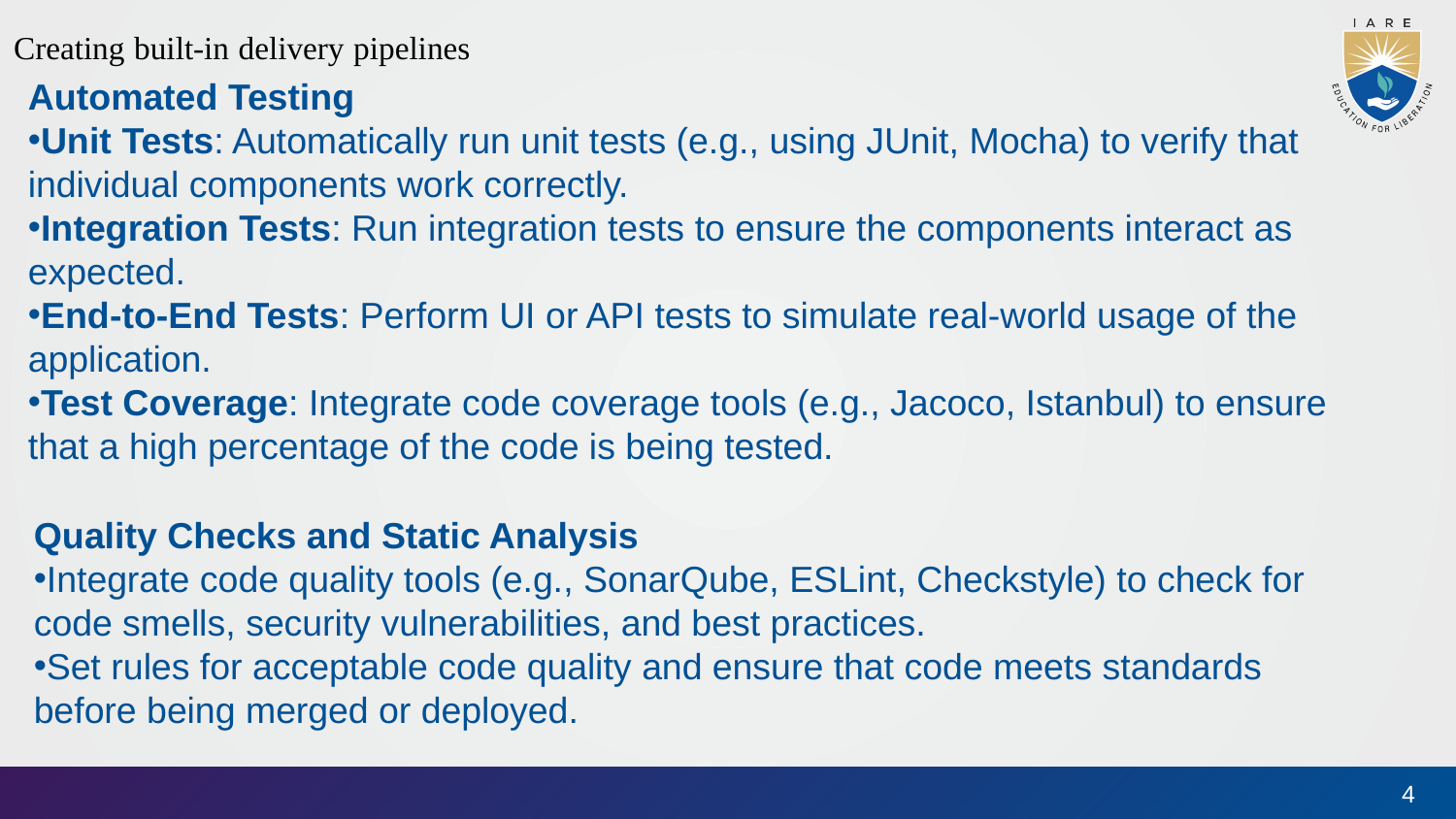

Creating built-in delivery pipelines
Automated Testing
Unit Tests: Automatically run unit tests (e.g., using JUnit, Mocha) to verify that individual components work correctly.
Integration Tests: Run integration tests to ensure the components interact as expected.
End-to-End Tests: Perform UI or API tests to simulate real-world usage of the application.
Test Coverage: Integrate code coverage tools (e.g., Jacoco, Istanbul) to ensure that a high percentage of the code is being tested.
Quality Checks and Static Analysis
Integrate code quality tools (e.g., SonarQube, ESLint, Checkstyle) to check for code smells, security vulnerabilities, and best practices.
Set rules for acceptable code quality and ensure that code meets standards before being merged or deployed.
4